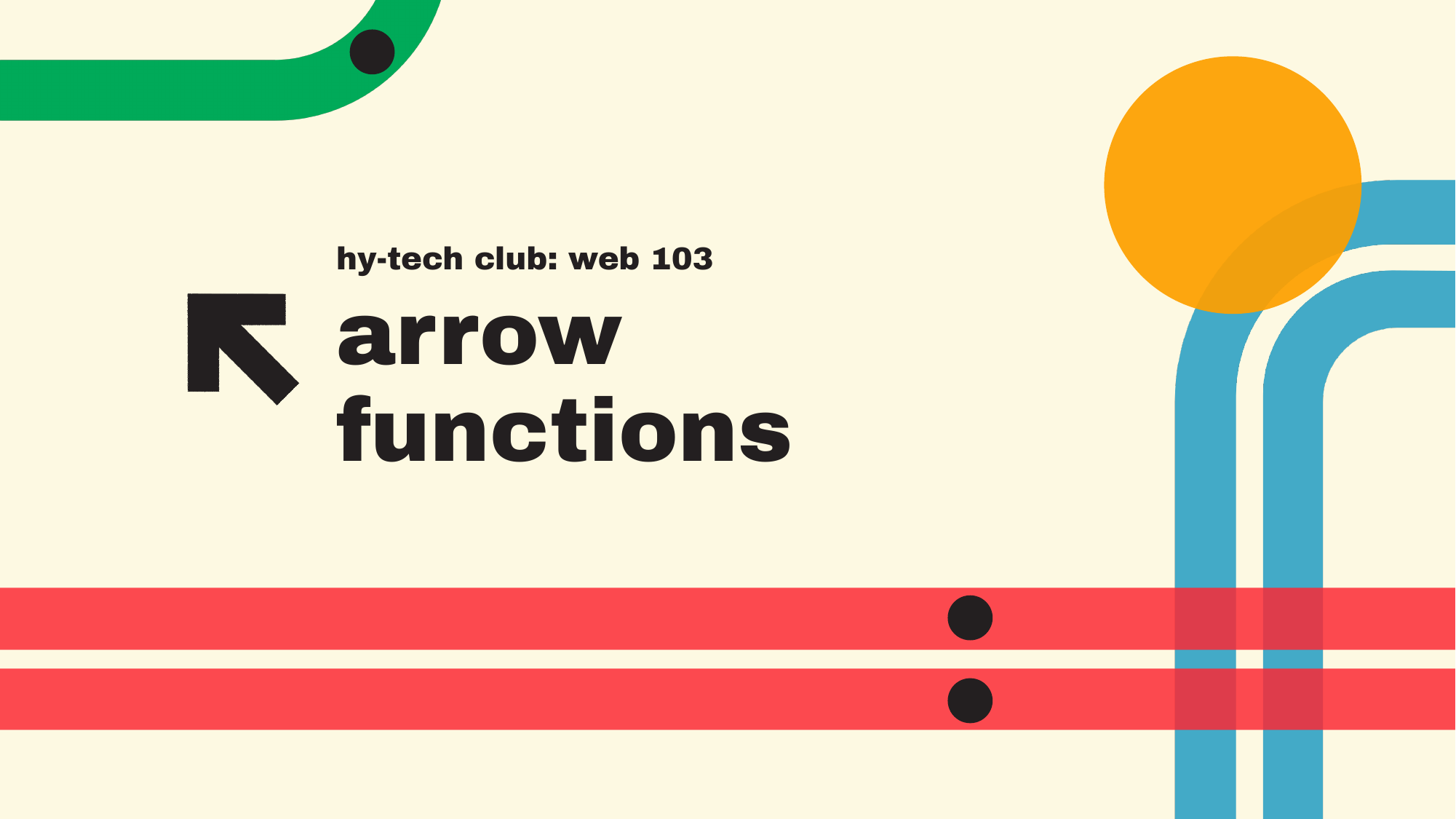

hy-tech club: web 103
# arrow functions